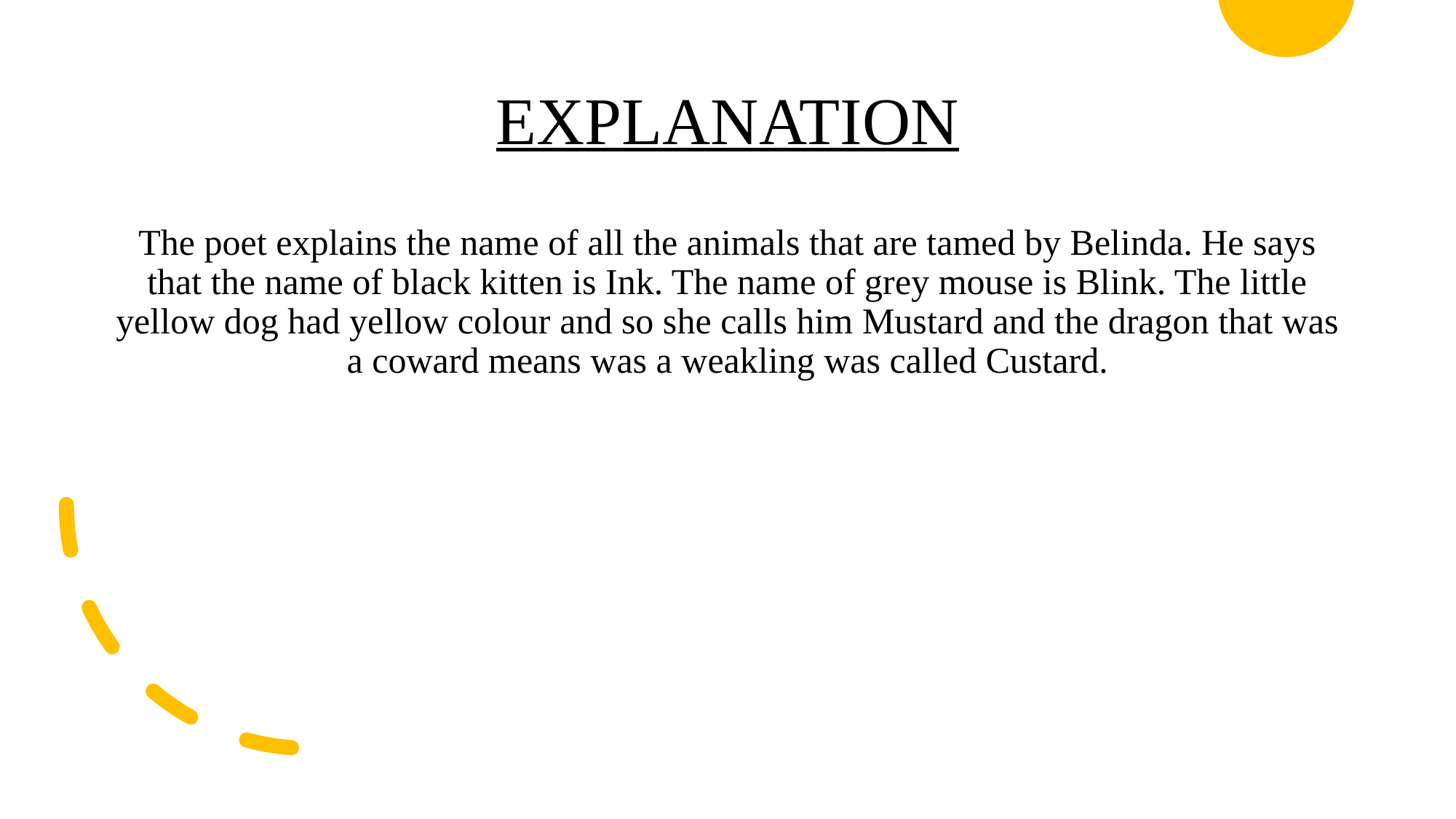

# EXPLANATION
The poet explains the name of all the animals that are tamed by Belinda. He says that the name of black kitten is Ink. The name of grey mouse is Blink. The little yellow dog had yellow colour and so she calls him Mustard and the dragon that was a coward means was a weakling was called Custard.